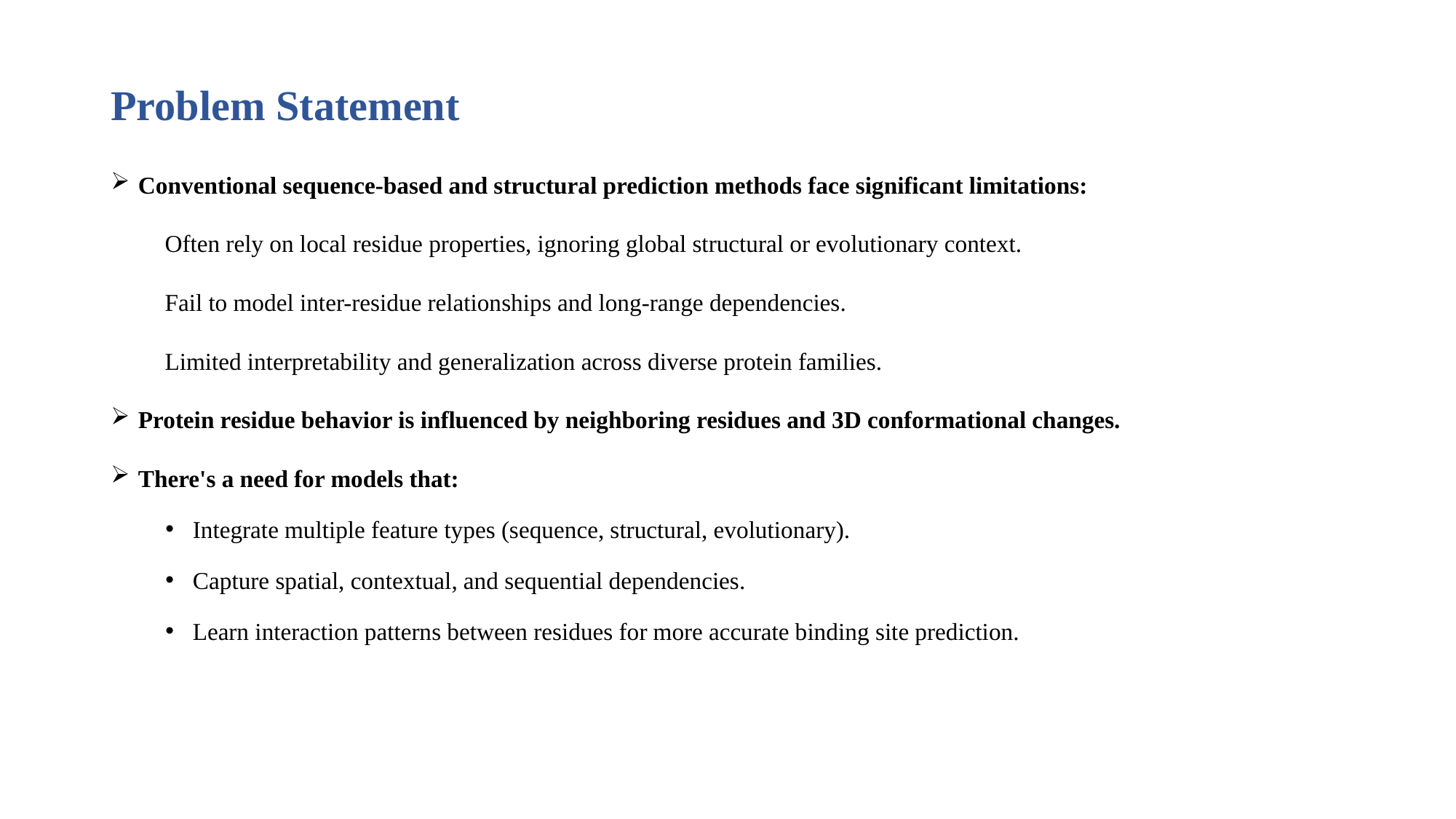

# Problem Statement
Conventional sequence-based and structural prediction methods face significant limitations:
         Often rely on local residue properties, ignoring global structural or evolutionary context.
         Fail to model inter-residue relationships and long-range dependencies.
         Limited interpretability and generalization across diverse protein families.
Protein residue behavior is influenced by neighboring residues and 3D conformational changes.
There's a need for models that:
Integrate multiple feature types (sequence, structural, evolutionary).
Capture spatial, contextual, and sequential dependencies.
Learn interaction patterns between residues for more accurate binding site prediction.